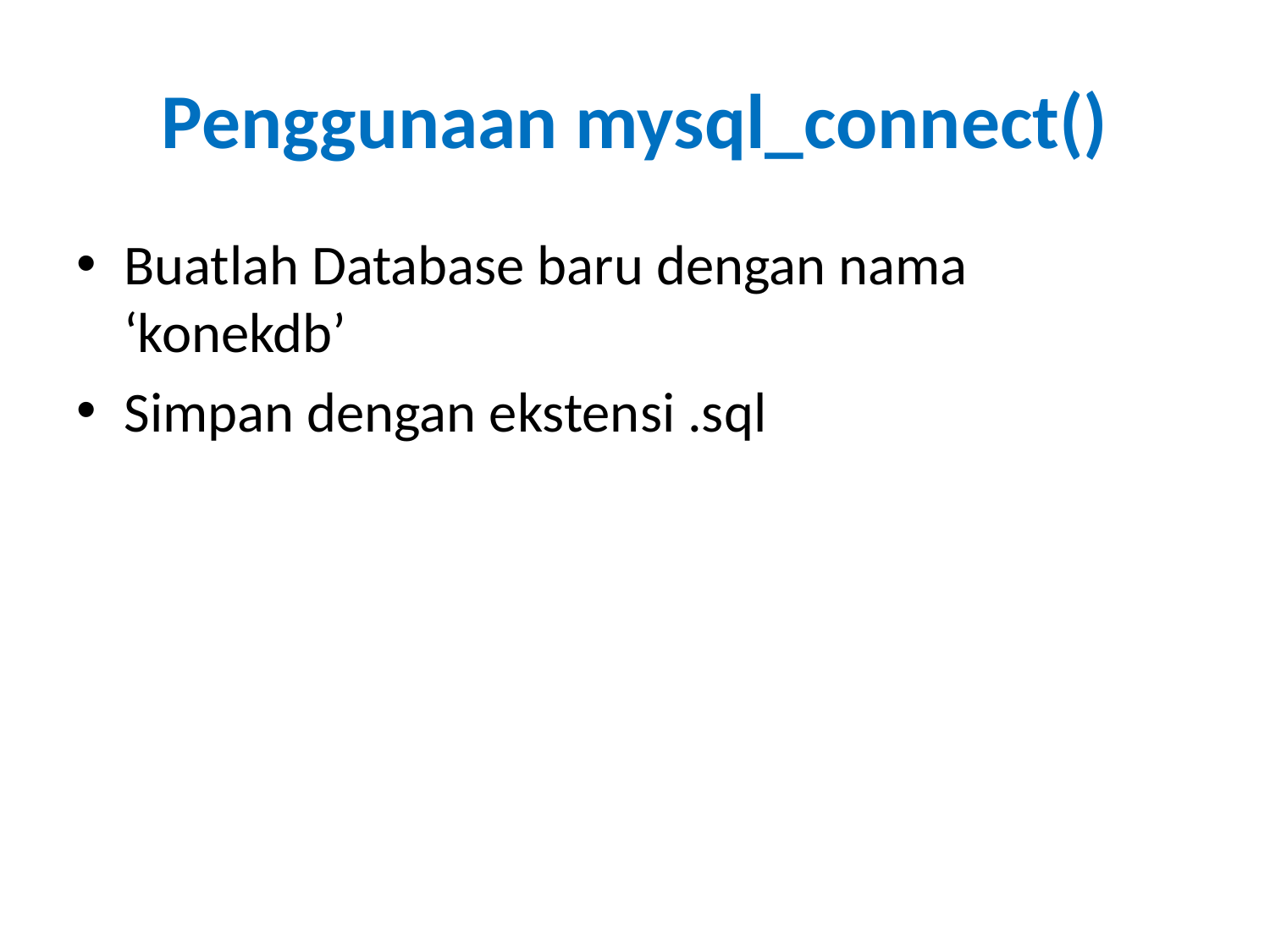

# Penggunaan mysql_connect()
Buatlah Database baru dengan nama ‘konekdb’
Simpan dengan ekstensi .sql